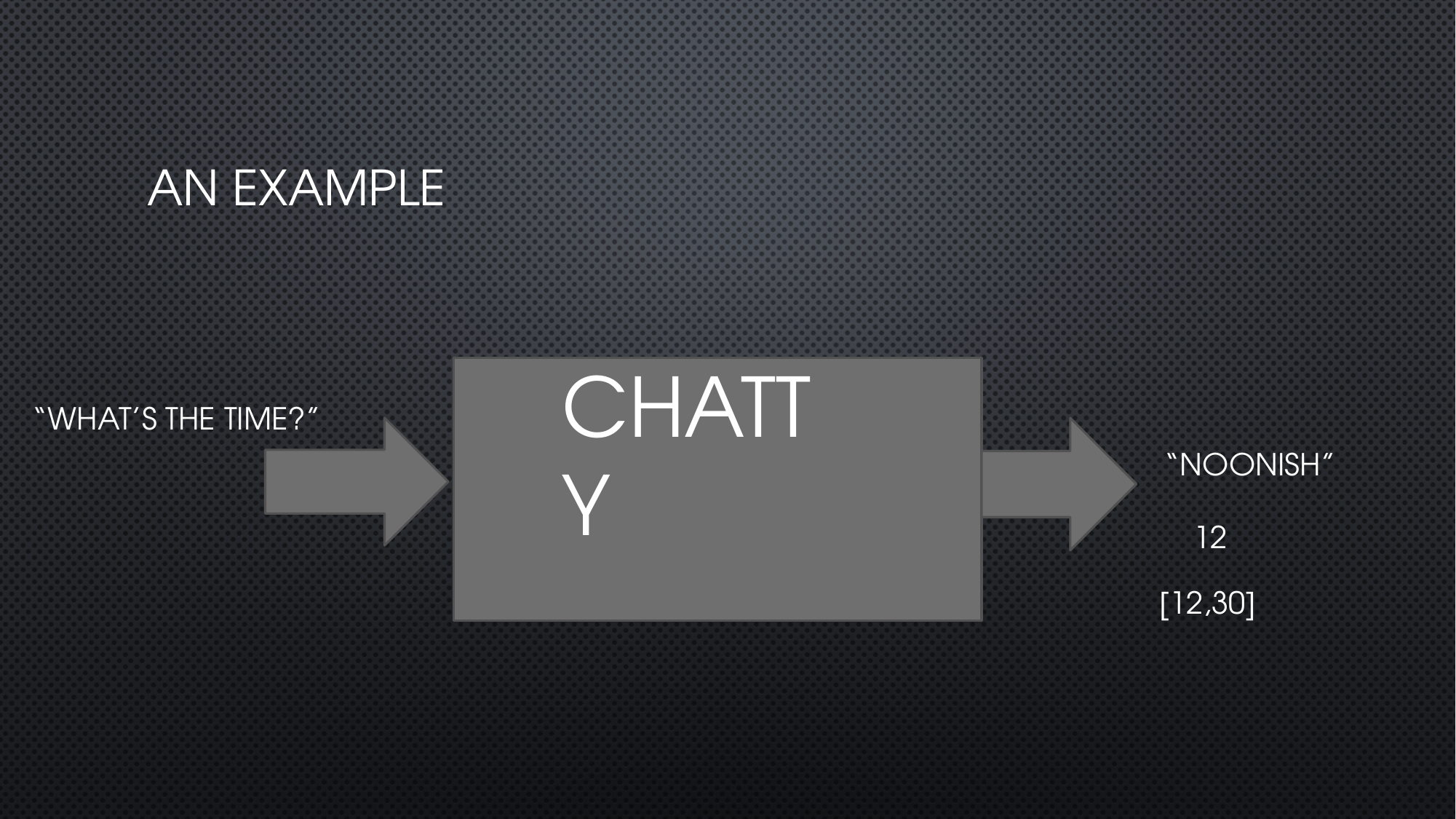

# An example
“What’s the time?”

“Noonish”
Chatty

12
[12,30]